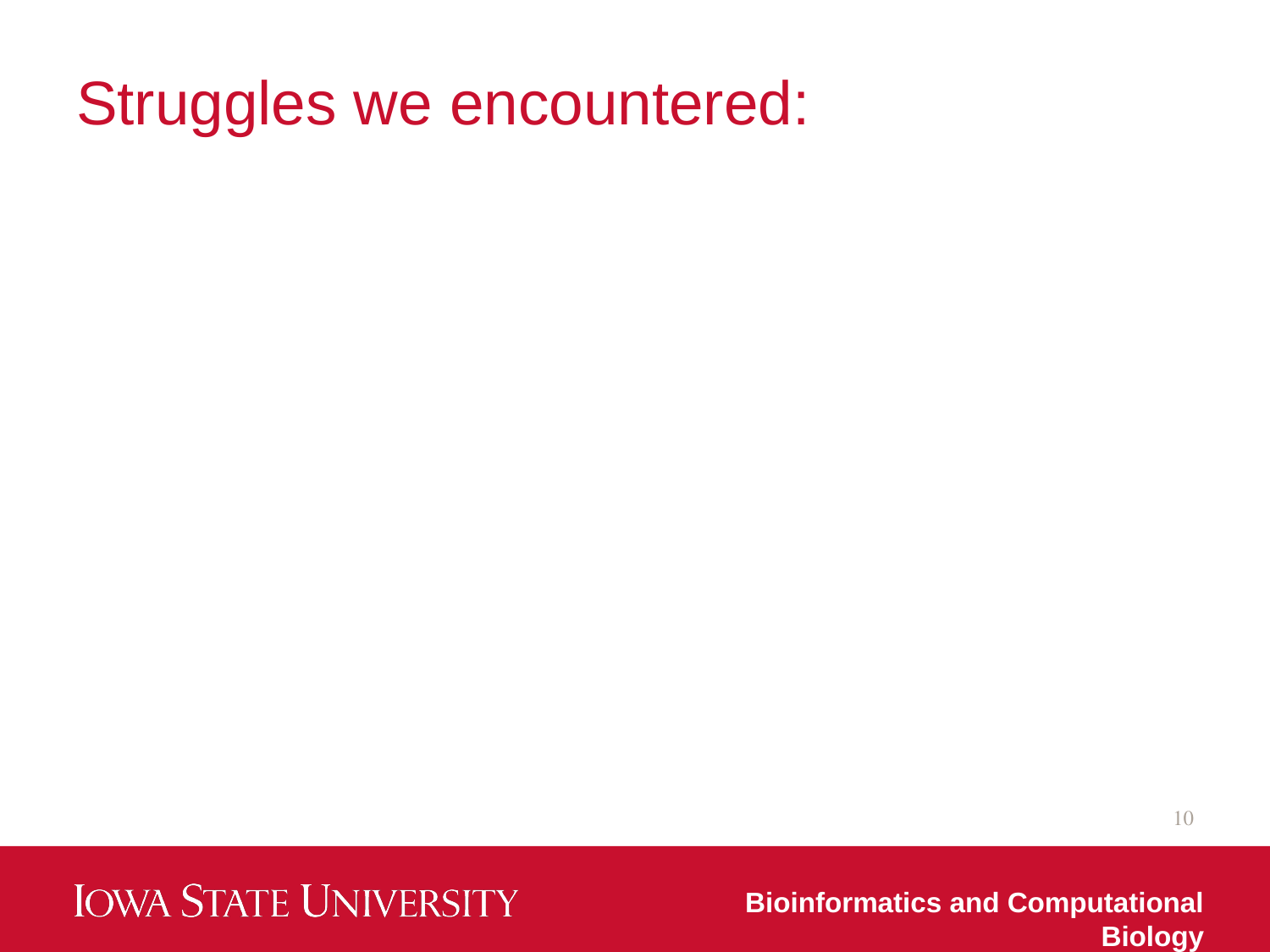

# Struggles we encountered:

10
Bioinformatics and Computational Biology